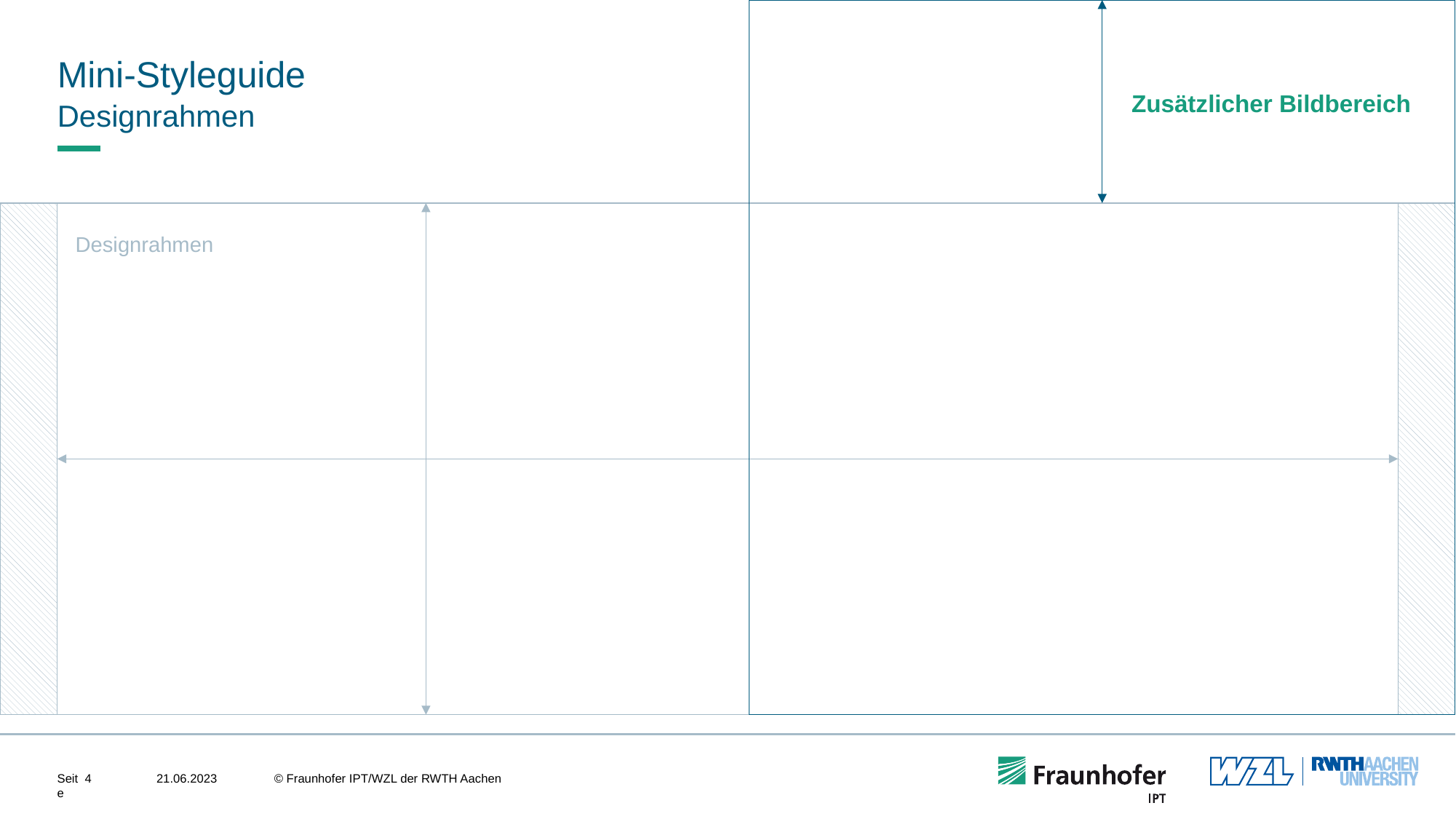

# Mini-Styleguide
Zusätzlicher Bildbereich
Designrahmen

Designrahmen
4
21.06.2023
© Fraunhofer IPT/WZL der RWTH Aachen